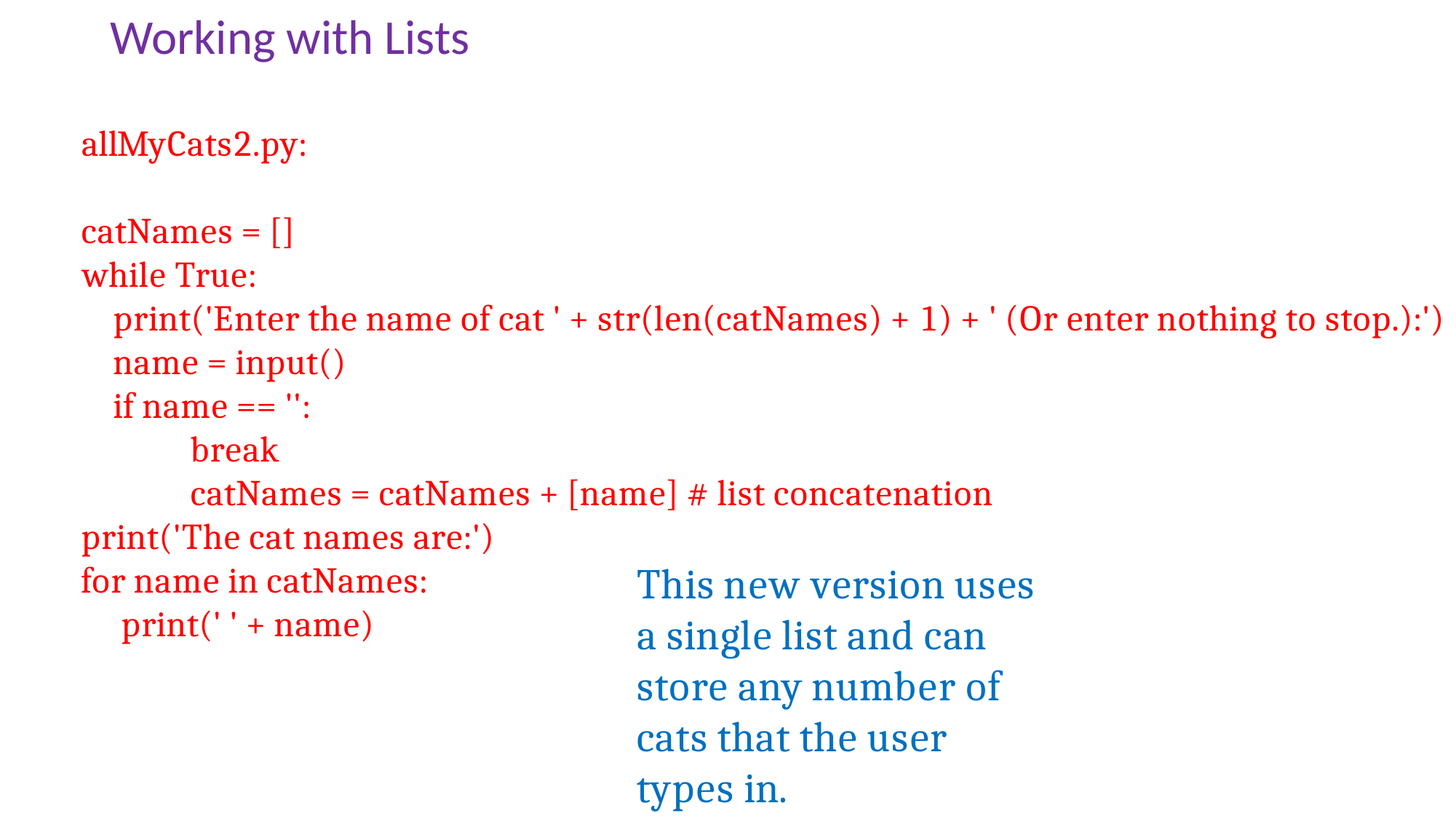

# Working with Lists
allMyCats2.py:

catNames = []
while True:
    print('Enter the name of cat ' + str(len(catNames) + 1) + ' (Or enter nothing to stop.):')
    name = input()
    if name == '':
	break
	catNames = catNames + [name] # list concatenation
print('The cat names are:')
for name in catNames:
     print(' ' + name)
This new version uses a single list and can store any number of cats that the user types in.